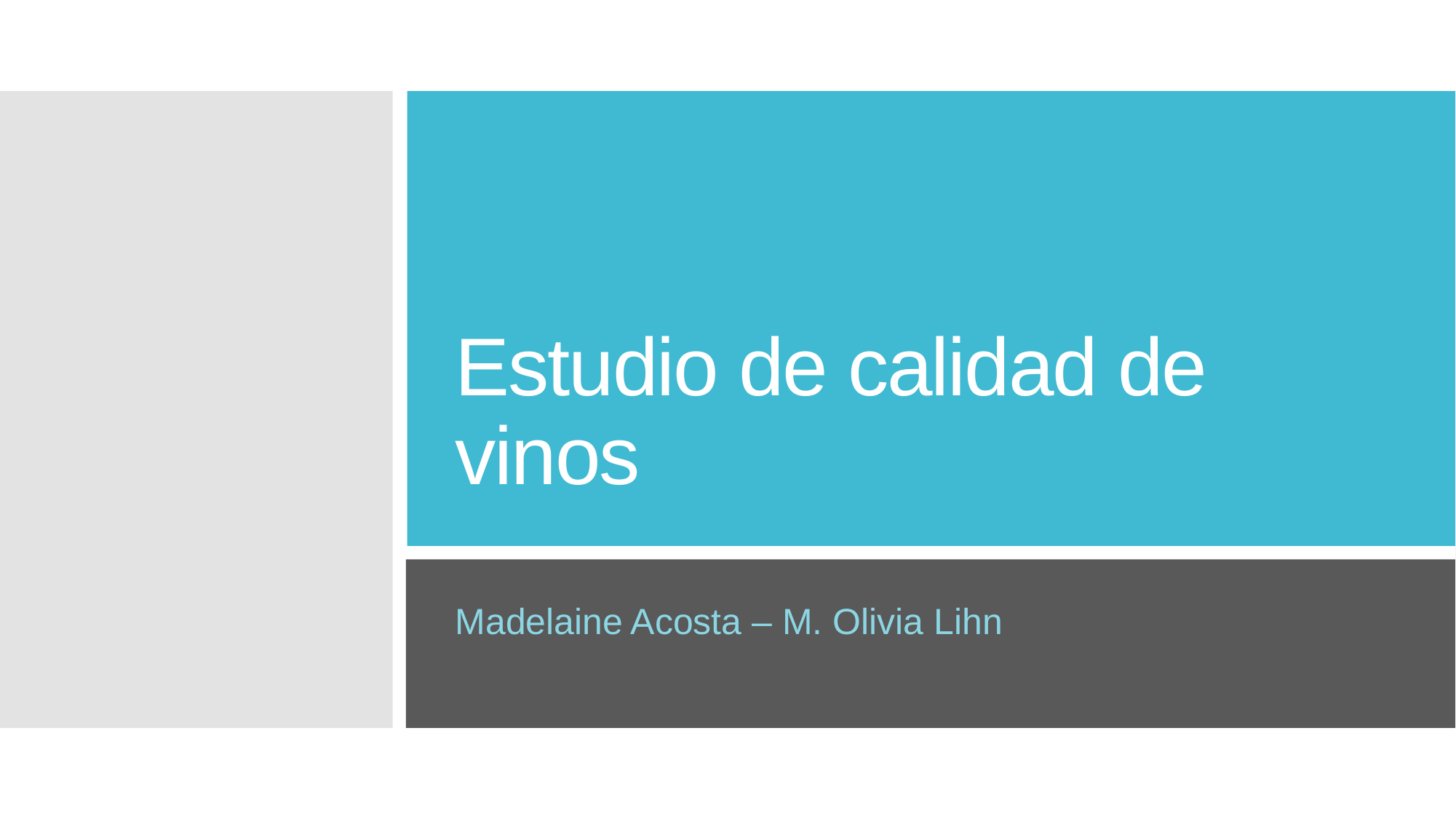

# Estudio de calidad de vinos

Madelaine Acosta – M. Olivia Lihn